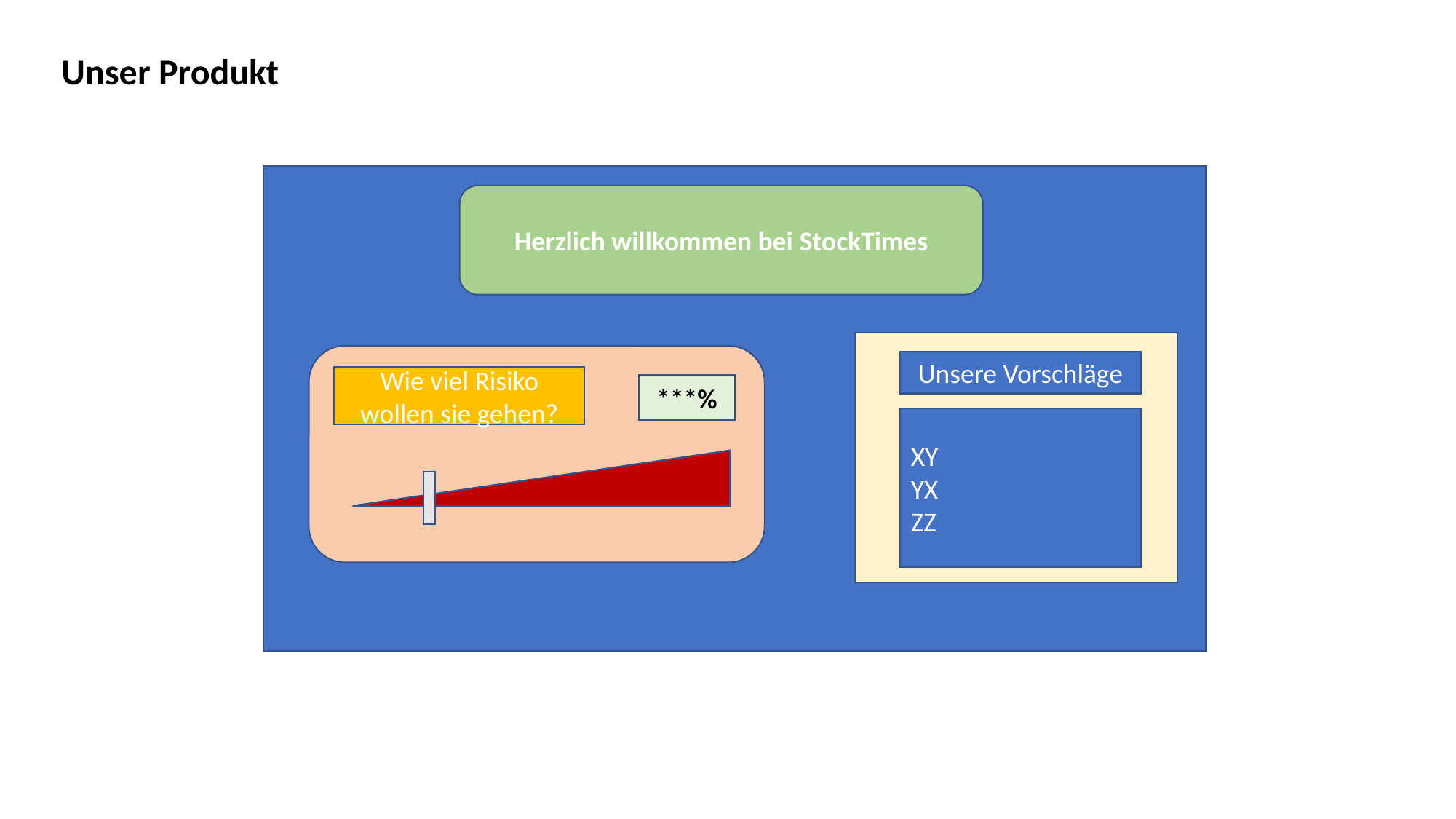

Unser Produkt

Herzlich willkommen bei StockTimes

Unsere Vorschläge
Wie viel Risiko wollen sie gehen?
***%
XY
YX
ZZ